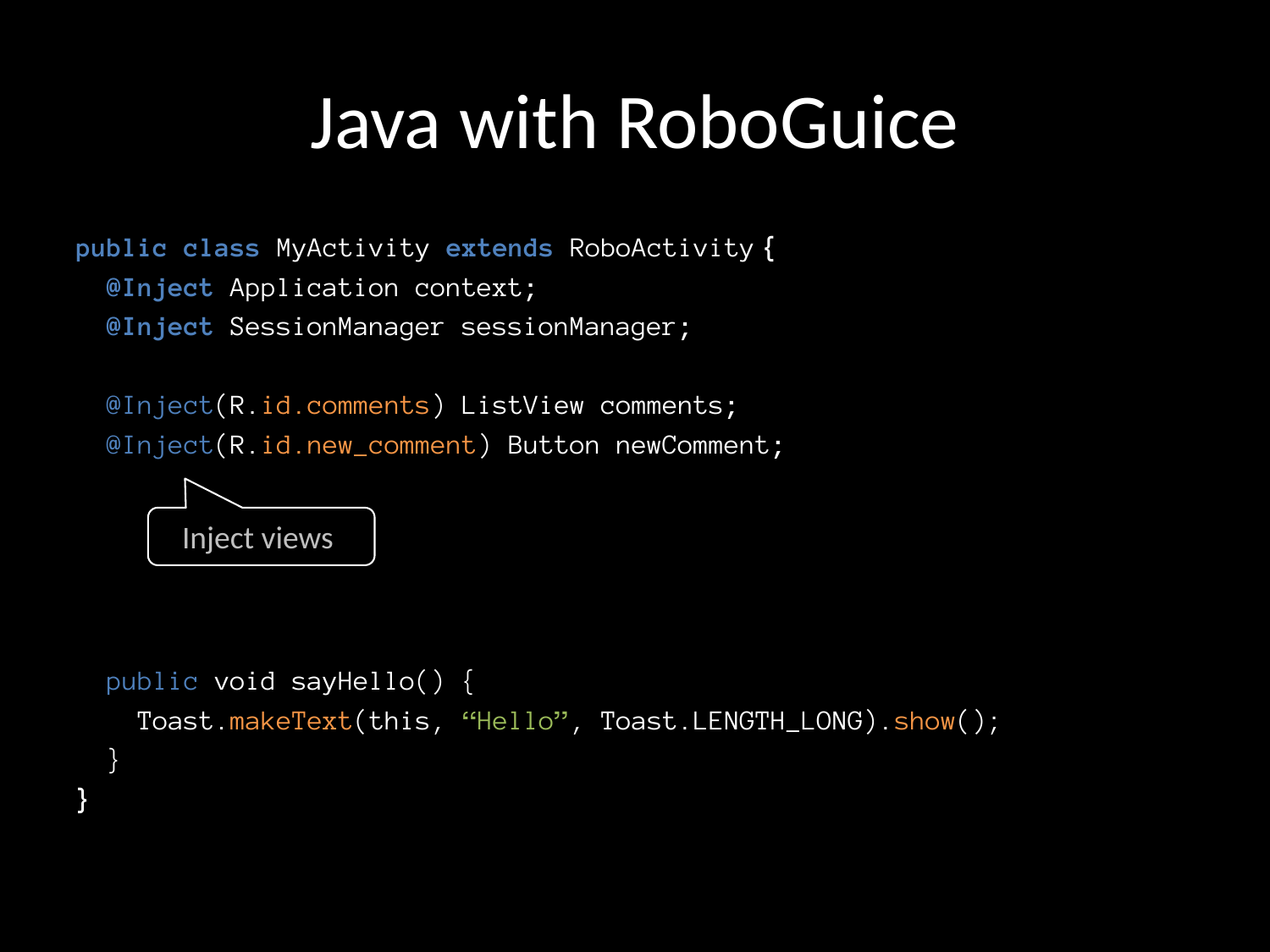

# Java with RoboGuice
public class MyActivity extends RoboActivity {
  @Inject Application context;
  @Inject SessionManager sessionManager;

  @Inject(R.id.comments) ListView comments;
  @Inject(R.id.new_comment) Button newComment;

  public void sayHello() {
    Toast.makeText(this, “Hello”, Toast.LENGTH_LONG).show();
  }
}

Inject views